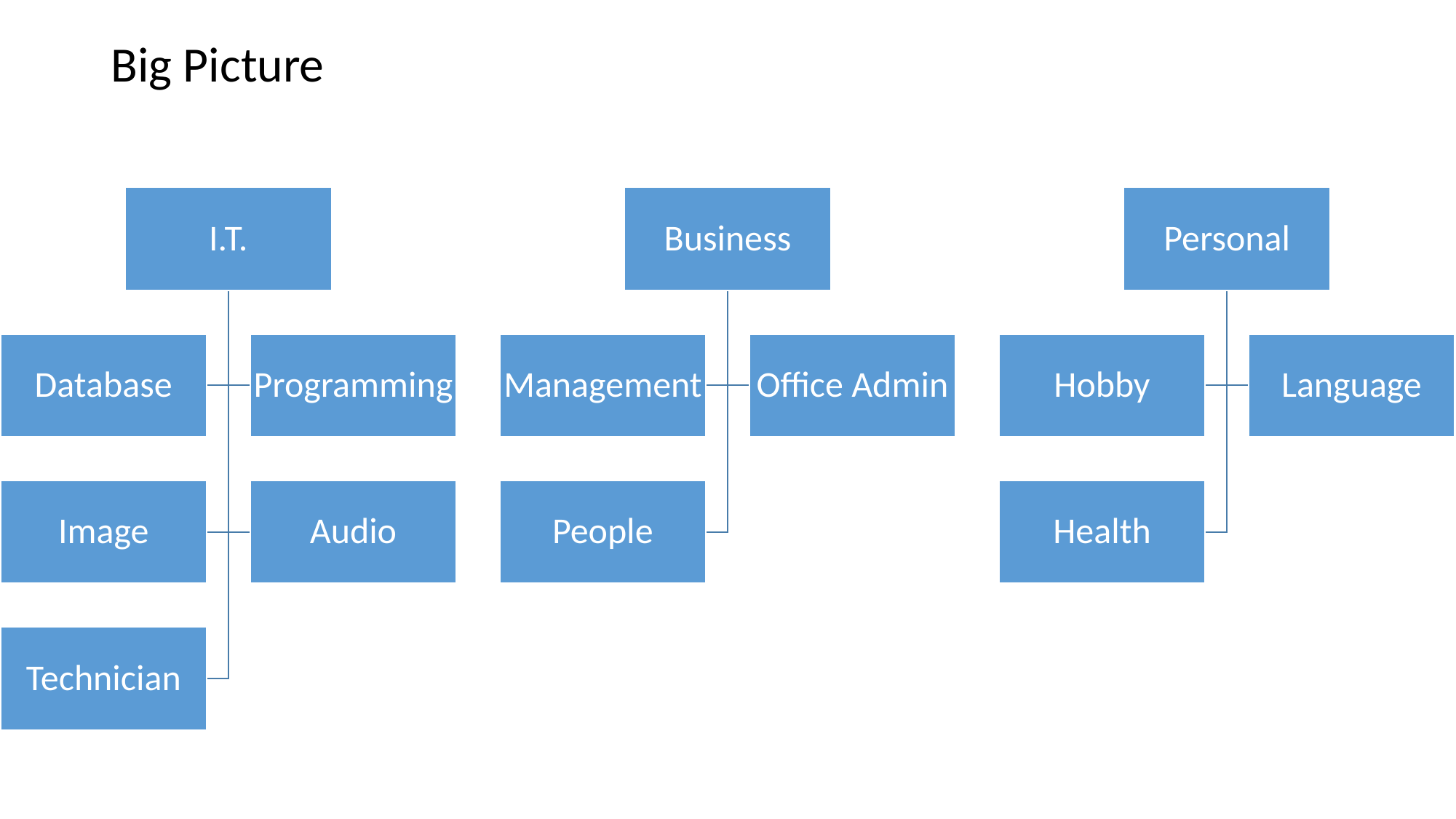

# Big Picture
I.T.
Database
Programming
Image
Audio
Technician
Business
Management
Office Admin
People
Personal
Hobby
Language
Health